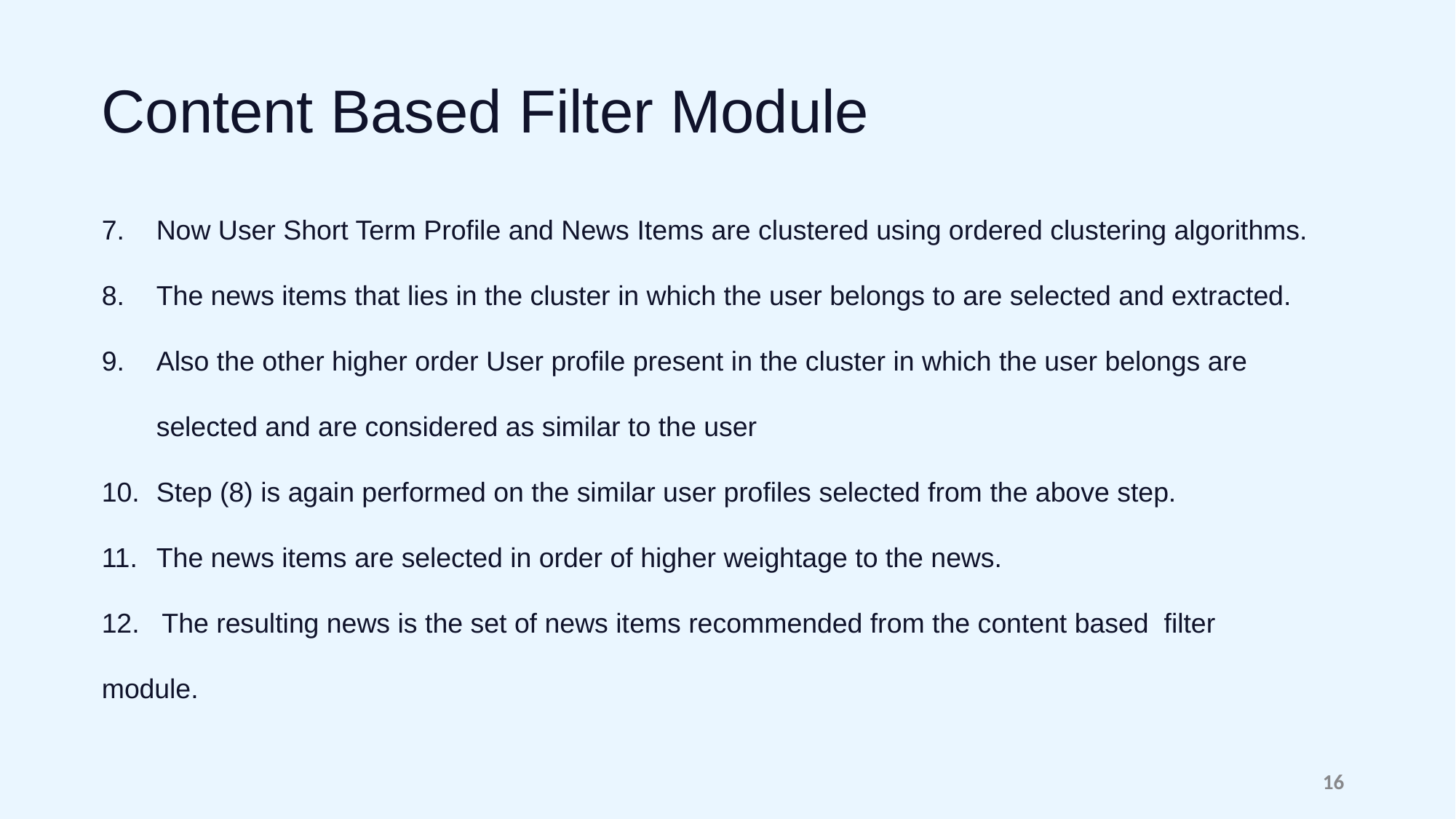

Content Based Filter Module
Now User Short Term Profile and News Items are clustered using ordered clustering algorithms.
The news items that lies in the cluster in which the user belongs to are selected and extracted.
Also the other higher order User profile present in the cluster in which the user belongs are selected and are considered as similar to the user
Step (8) is again performed on the similar user profiles selected from the above step.
The news items are selected in order of higher weightage to the news.
12.   The resulting news is the set of news items recommended from the content based  filter module.
16